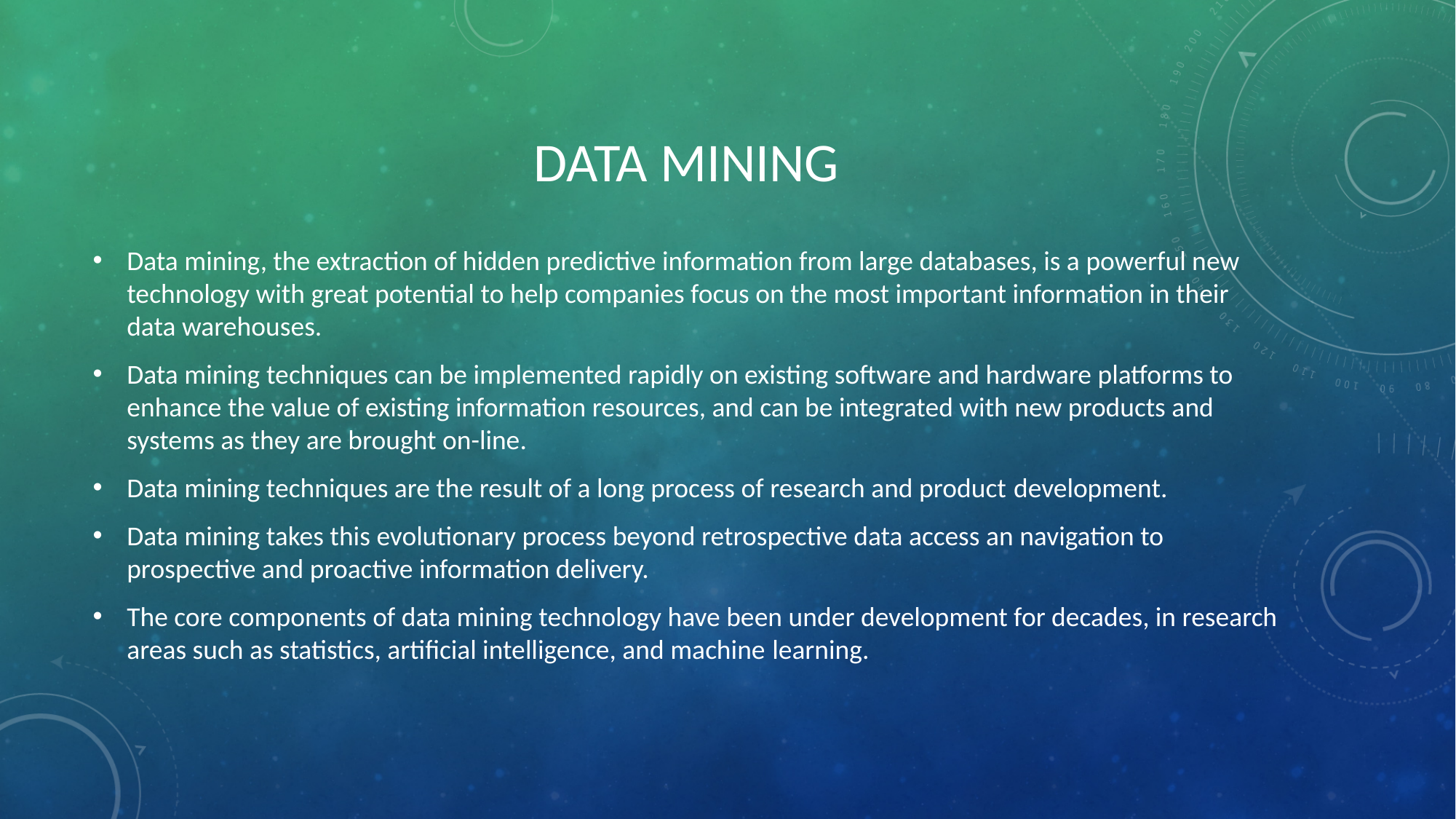

# Data Mining
Data mining, the extraction of hidden predictive information from large databases, is a powerful new technology with great potential to help companies focus on the most important information in their data warehouses.
Data mining techniques can be implemented rapidly on existing software and hardware platforms to enhance the value of existing information resources, and can be integrated with new products and systems as they are brought on-line.
Data mining techniques are the result of a long process of research and product development.
Data mining takes this evolutionary process beyond retrospective data access an navigation to prospective and proactive information delivery.
The core components of data mining technology have been under development for decades, in research areas such as statistics, artificial intelligence, and machine learning.